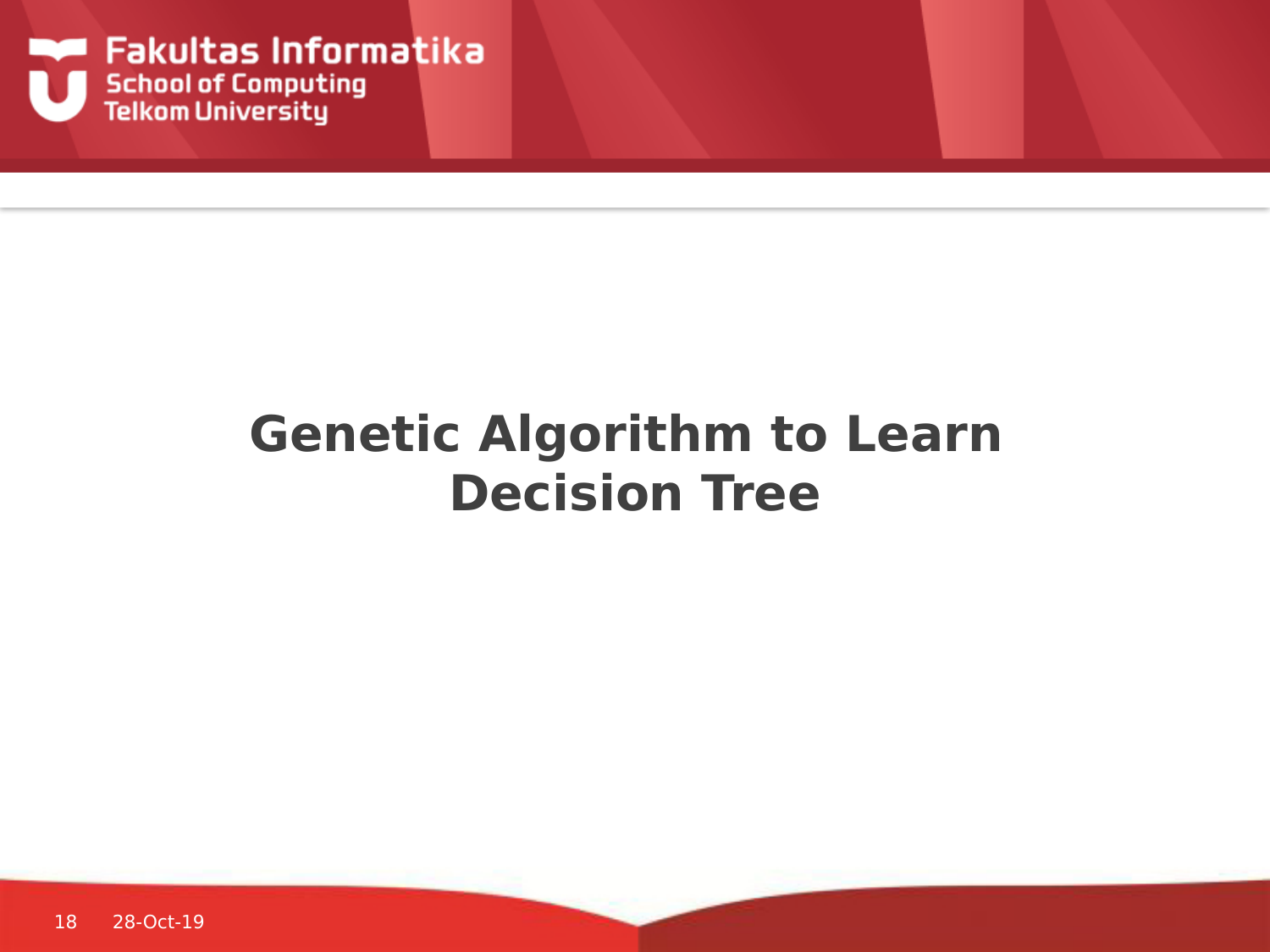

# Genetic Algorithm to Learn Decision Tree

18
28-Oct-19